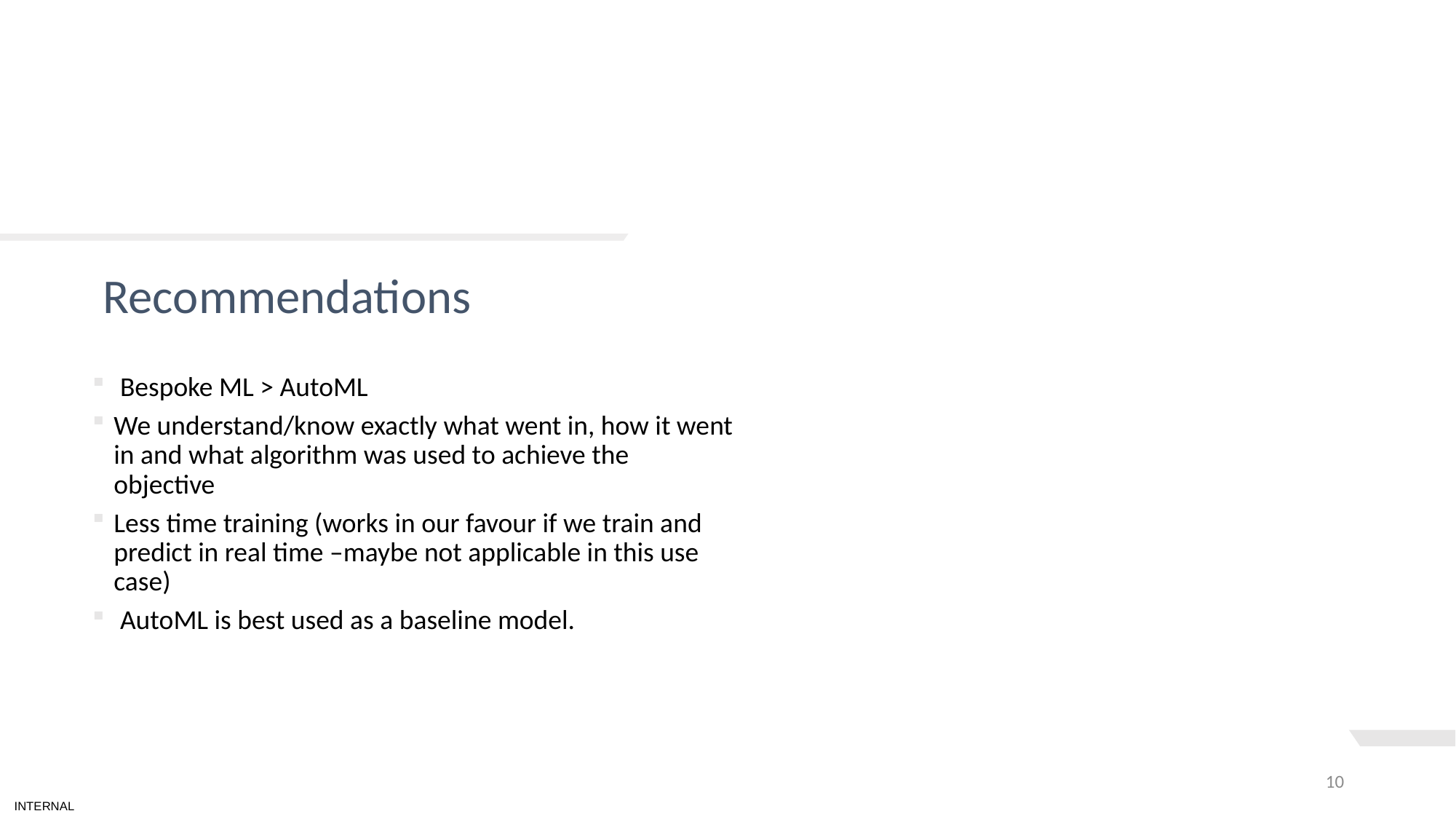

# TEXT LAYOUT 1
Recommendations
 Bespoke ML > AutoML
We understand/know exactly what went in, how it went in and what algorithm was used to achieve the objective
Less time training (works in our favour if we train and predict in real time –maybe not applicable in this use case)
 AutoML is best used as a baseline model.
10